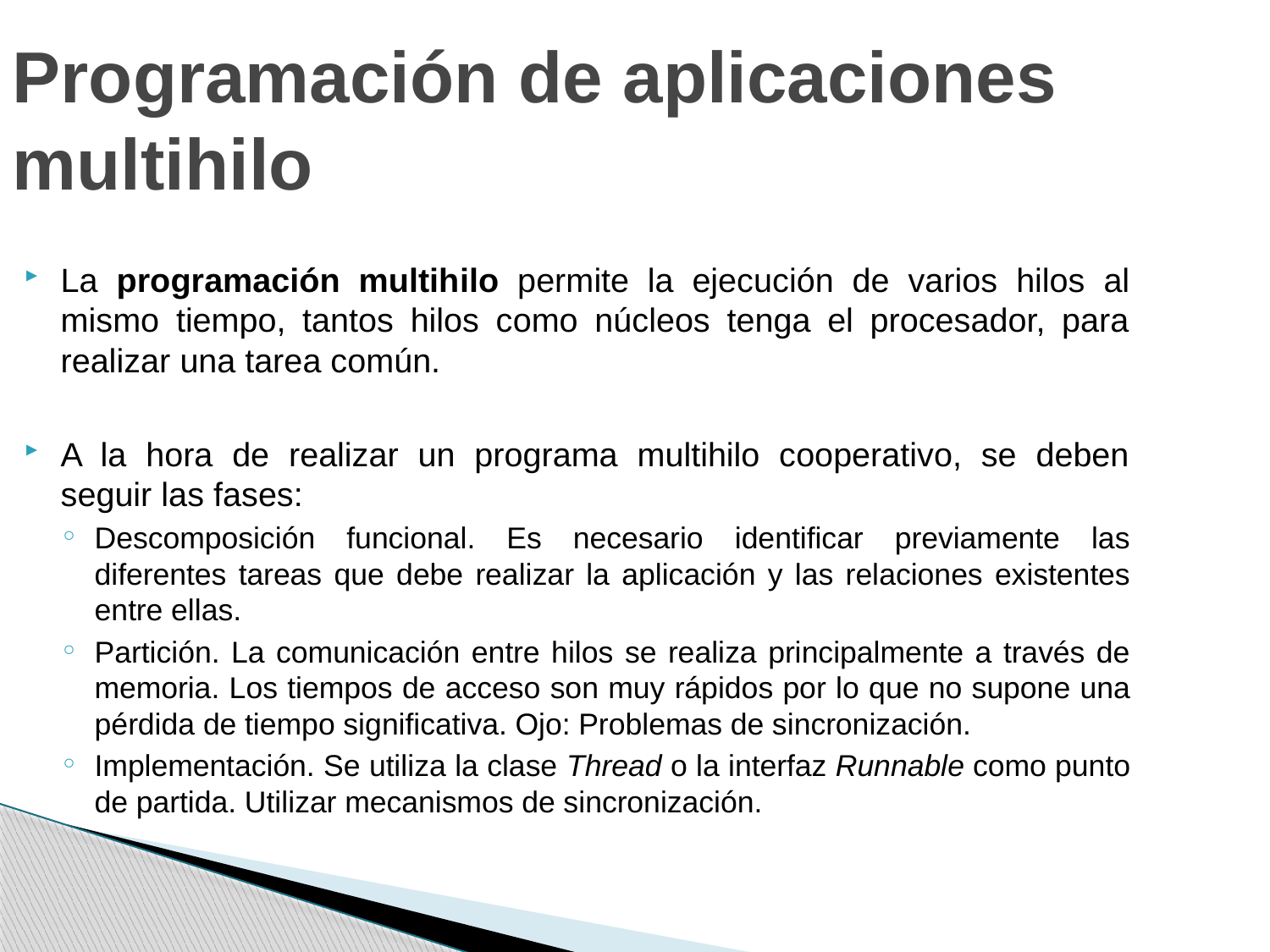

Programación de aplicaciones multihilo

La programación multihilo permite la ejecución de varios hilos al mismo tiempo, tantos hilos como núcleos tenga el procesador, para realizar una tarea común.

A la hora de realizar un programa multihilo cooperativo, se deben seguir las fases:
Descomposición funcional. Es necesario identificar previamente las diferentes tareas que debe realizar la aplicación y las relaciones existentes entre ellas.
Partición. La comunicación entre hilos se realiza principalmente a través de memoria. Los tiempos de acceso son muy rápidos por lo que no supone una pérdida de tiempo significativa. Ojo: Problemas de sincronización.
Implementación. Se utiliza la clase Thread o la interfaz Runnable como punto de partida. Utilizar mecanismos de sincronización.